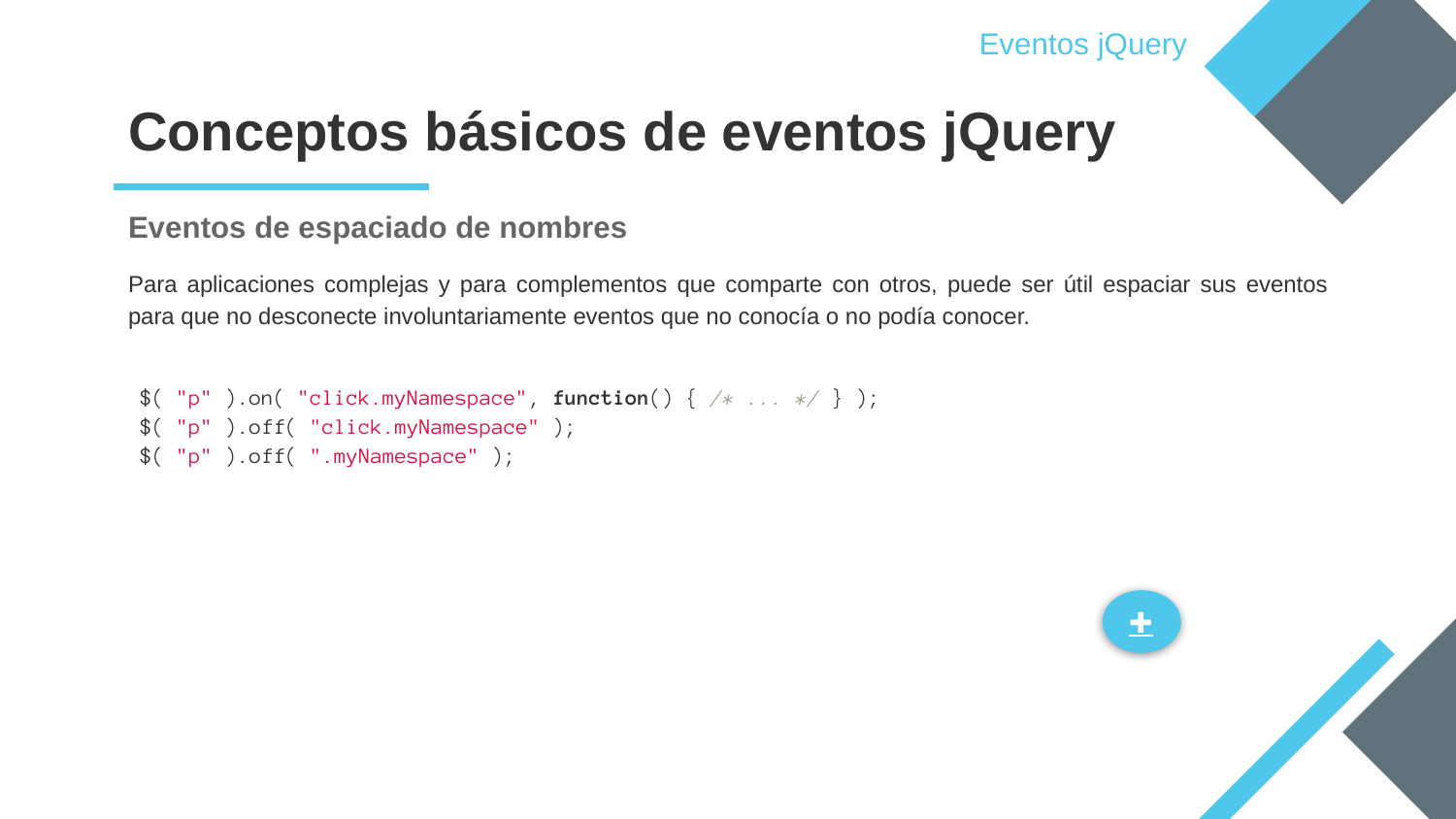

Eventos jQuery
# Conceptos básicos de eventos jQuery
Eventos de espaciado de nombres
Para aplicaciones complejas y para complementos que comparte con otros, puede ser útil espaciar sus eventos para que no desconecte involuntariamente eventos que no conocía o no podía conocer.

$( "p" ).on( "click.myNamespace", function() { /* ... */ } );
$( "p" ).off( "click.myNamespace" );
$( "p" ).off( ".myNamespace" );

✚